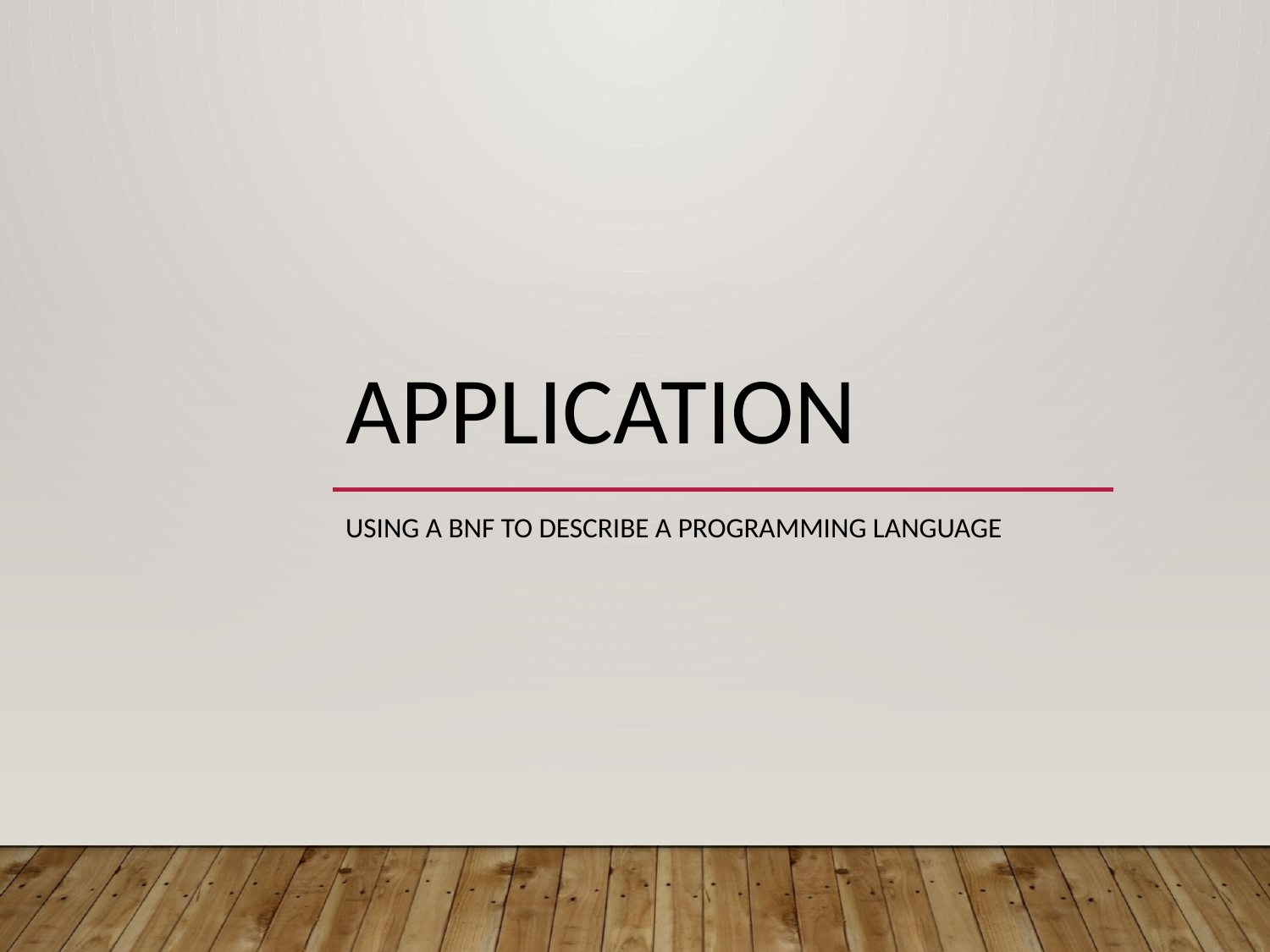

# application
Using a BNF to describe a programming language